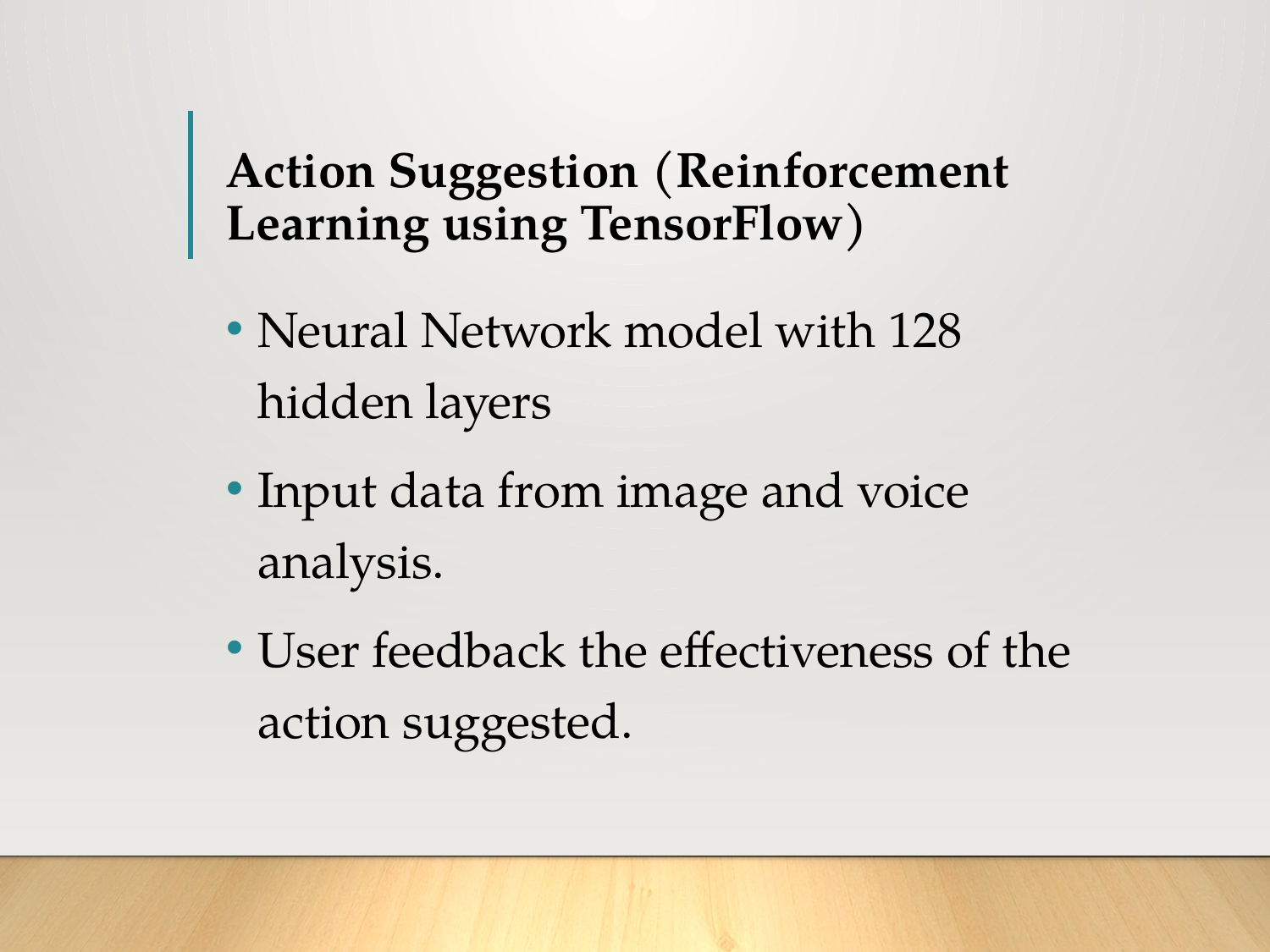

# Action Suggestion (Reinforcement Learning using TensorFlow)
Neural Network model with 128 hidden layers
Input data from image and voice analysis.
User feedback the effectiveness of the action suggested.